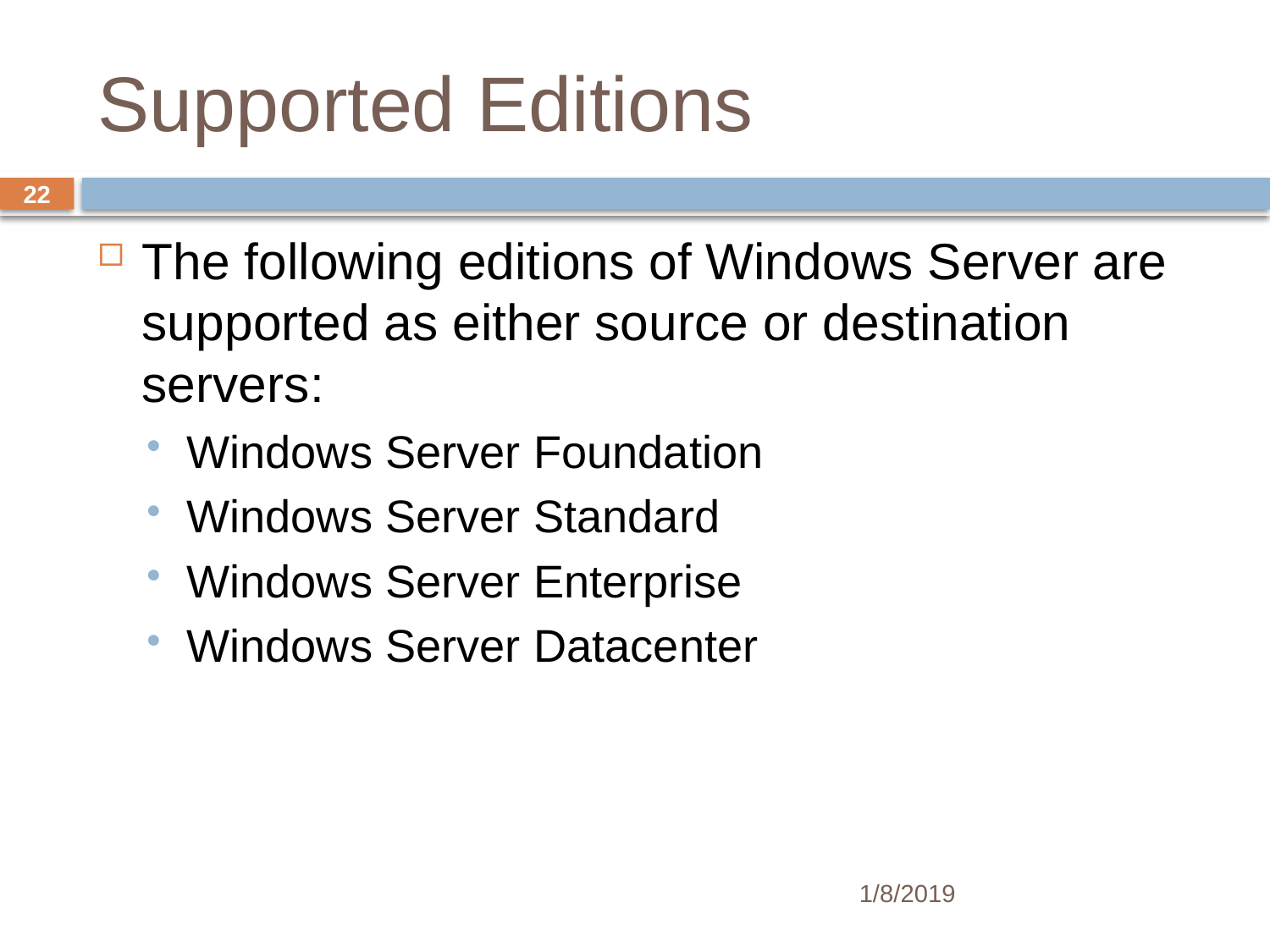

# Supported Editions
22
The following editions of Windows Server are supported as either source or destination servers:
Windows Server Foundation
Windows Server Standard
Windows Server Enterprise
Windows Server Datacenter
1/8/2019